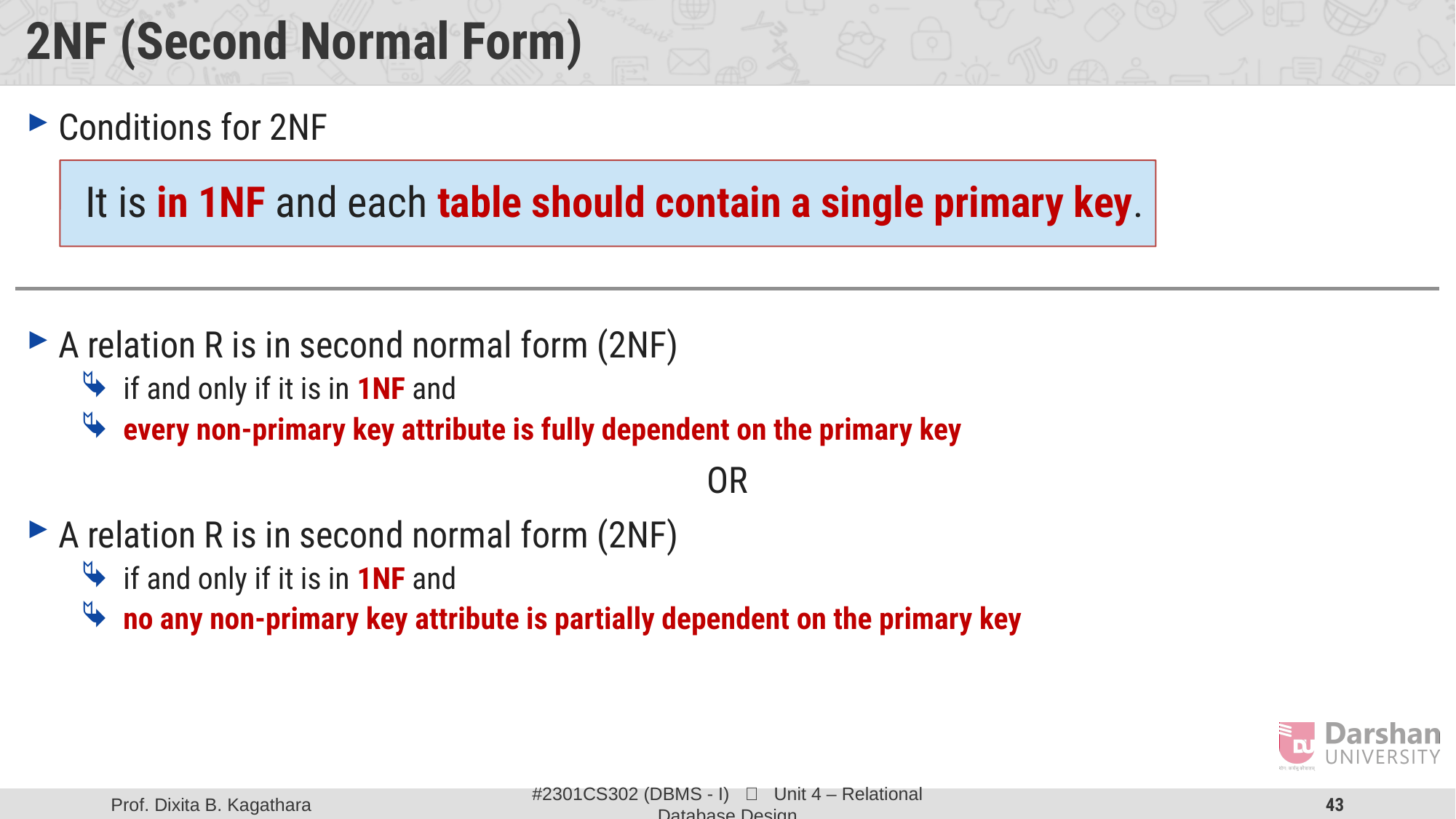

# 2NF (Second Normal Form)
Conditions for 2NF

A relation R is in second normal form (2NF)
if and only if it is in 1NF and
every non-primary key attribute is fully dependent on the primary key
OR
A relation R is in second normal form (2NF)
if and only if it is in 1NF and
no any non-primary key attribute is partially dependent on the primary key
It is in 1NF and each table should contain a single primary key.